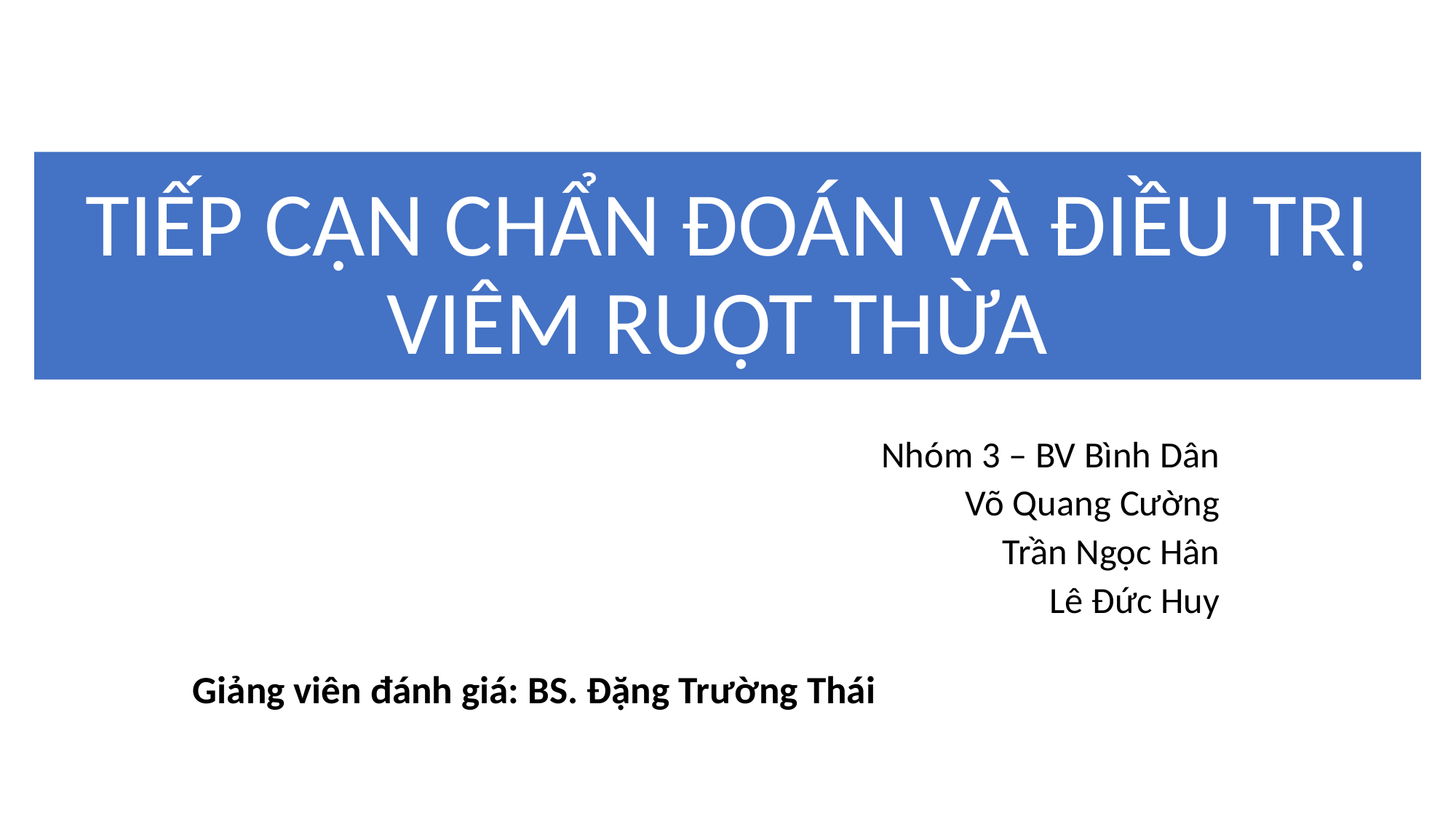

# TIẾP CẬN CHẨN ĐOÁN VÀ ĐIỀU TRỊ VIÊM RUỘT THỪA
Nhóm 3 – BV Bình Dân
Võ Quang Cường
Trần Ngọc Hân
Lê Đức Huy
Giảng viên đánh giá: BS. Đặng Trường Thái